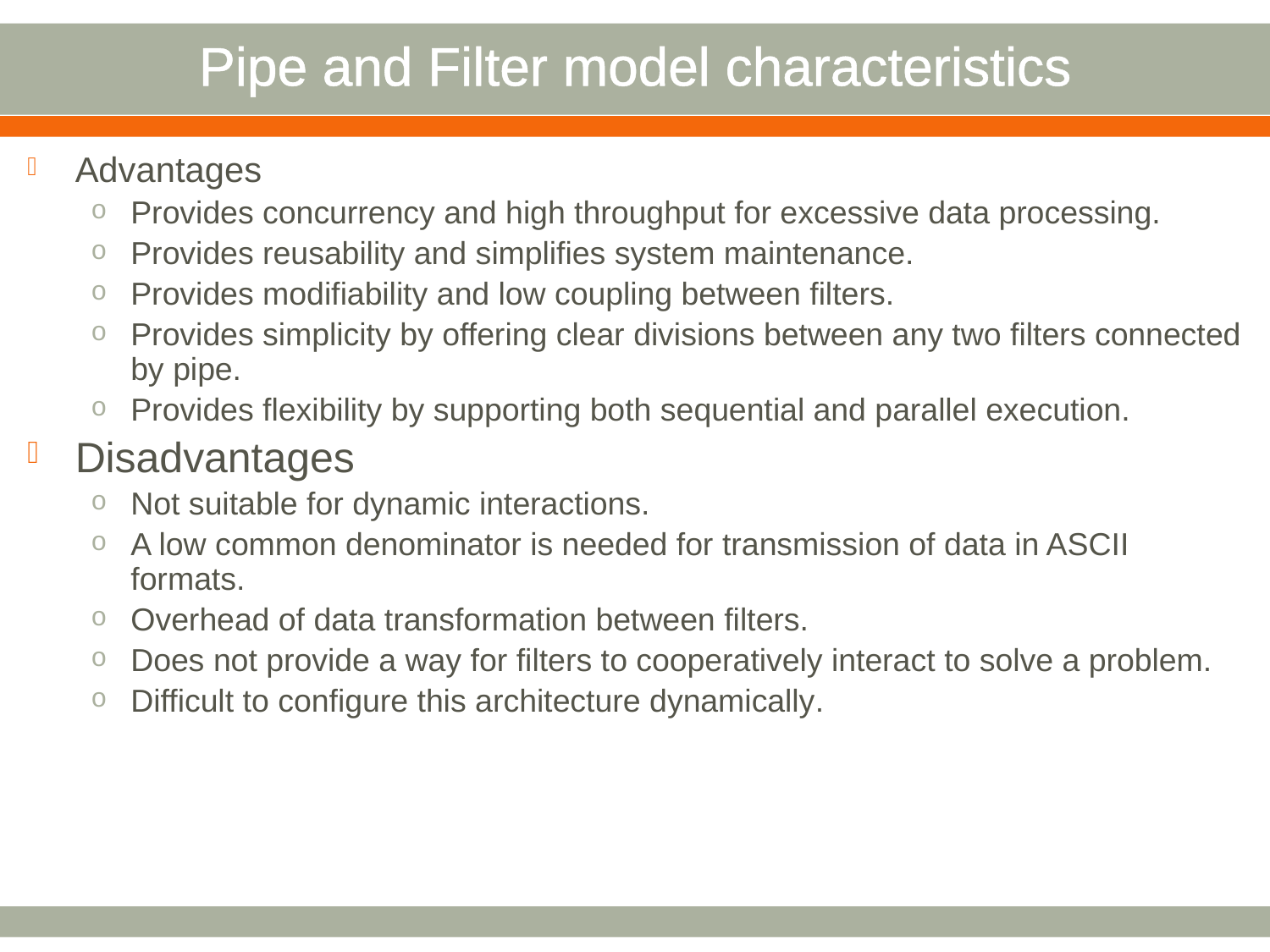

# Pipe and Filter model characteristics
Advantages
Provides concurrency and high throughput for excessive data processing.
Provides reusability and simplifies system maintenance.
Provides modifiability and low coupling between filters.
Provides simplicity by offering clear divisions between any two filters connected by pipe.
Provides flexibility by supporting both sequential and parallel execution.
Disadvantages
Not suitable for dynamic interactions.
A low common denominator is needed for transmission of data in ASCII formats.
Overhead of data transformation between filters.
Does not provide a way for filters to cooperatively interact to solve a problem.
Difficult to configure this architecture dynamically.